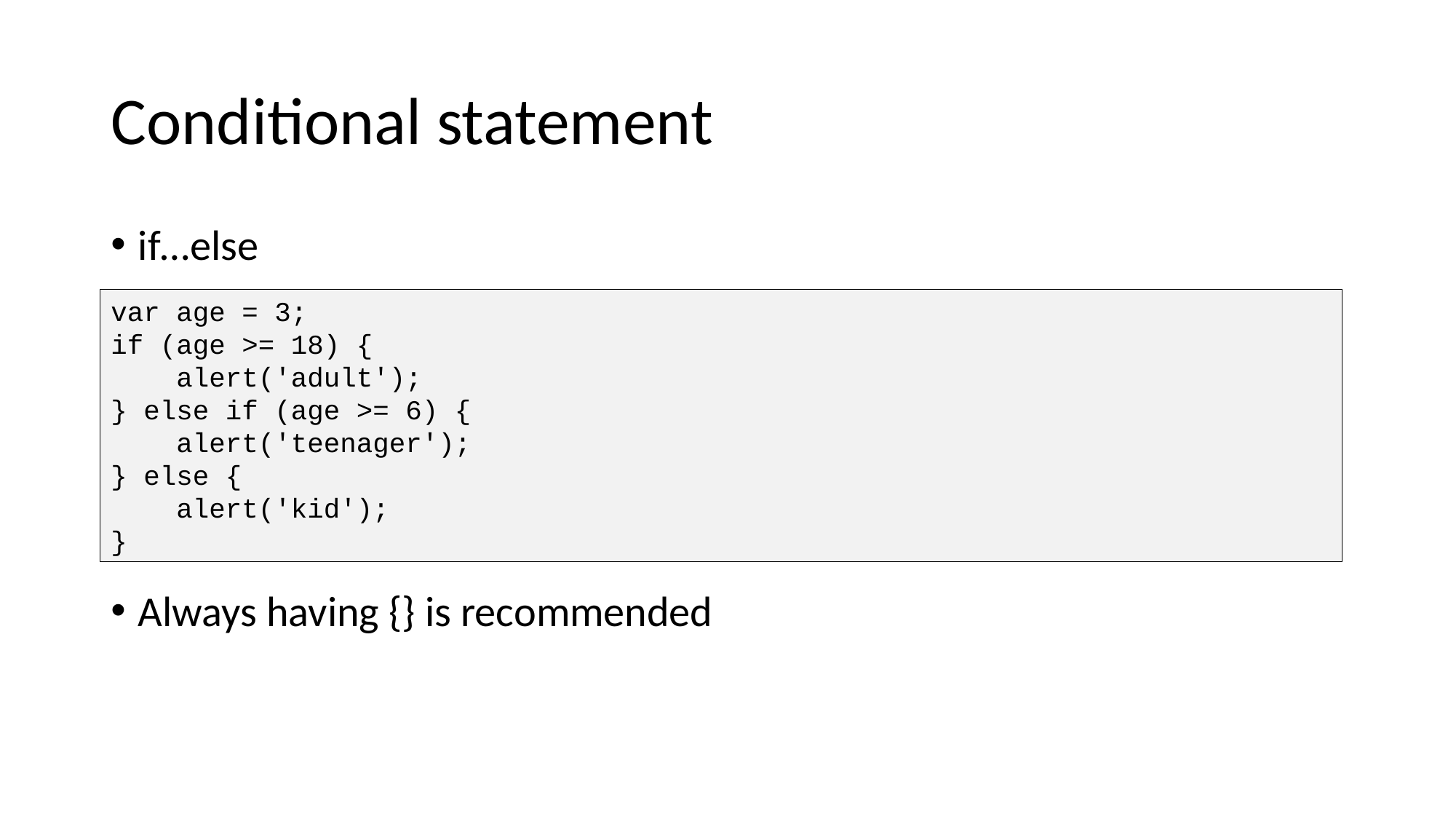

# Conditional statement
if…else

Always having {} is recommended

var age = 3;
if (age >= 18) {
    alert('adult');
} else if (age >= 6) {
    alert('teenager');
} else {
    alert('kid');
}